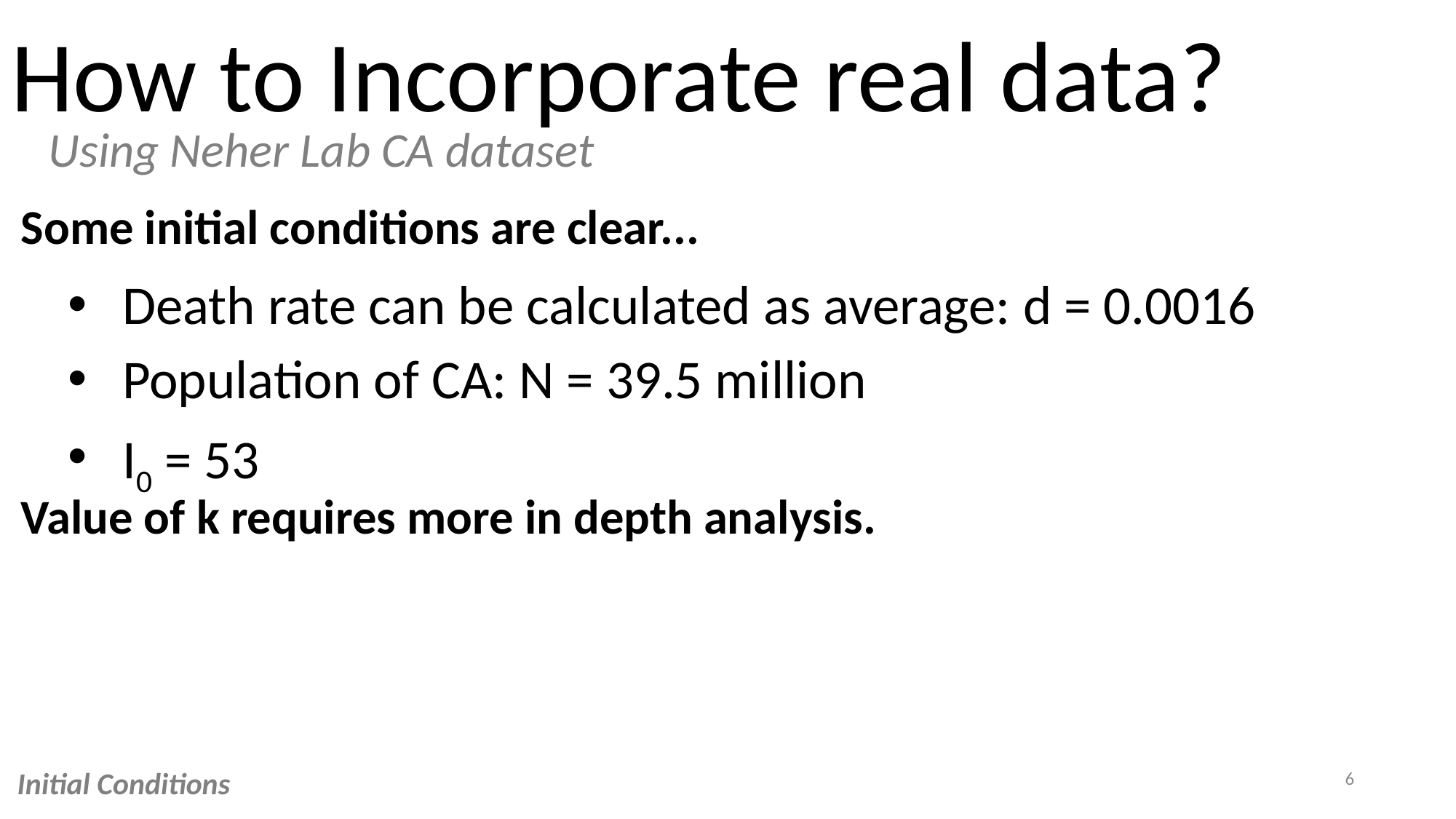

# How to Incorporate real data?
Using Neher Lab CA dataset

Some initial conditions are clear...

Death rate can be calculated as average: d = 0.0016
Population of CA: N = 39.5 million
I0 = 53
Value of k requires more in depth analysis.

6
Initial Conditions